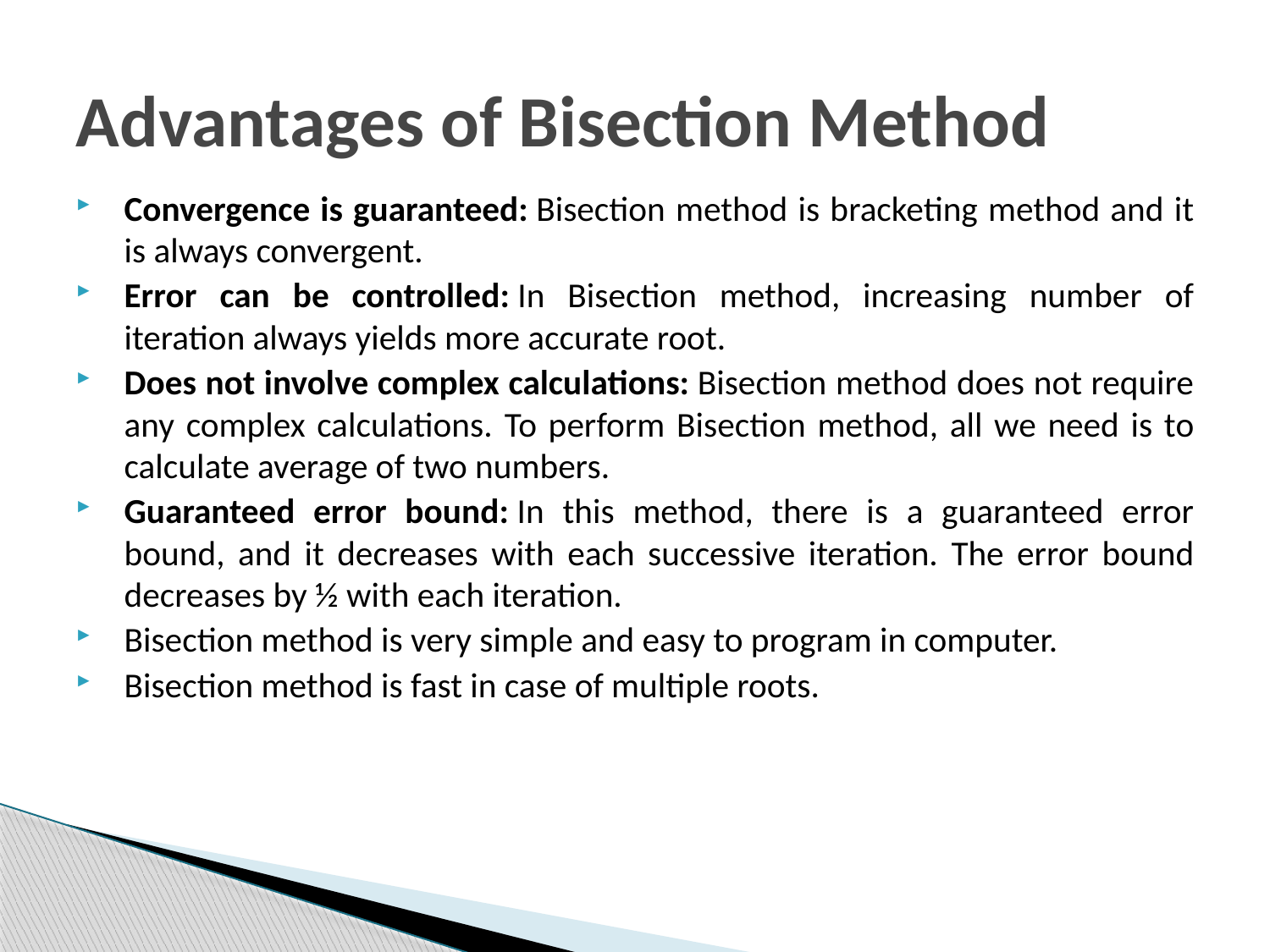

# Advantages of Bisection Method
Convergence is guaranteed: Bisection method is bracketing method and it is always convergent.
Error can be controlled: In Bisection method, increasing number of iteration always yields more accurate root.
Does not involve complex calculations: Bisection method does not require any complex calculations. To perform Bisection method, all we need is to calculate average of two numbers.
Guaranteed error bound: In this method, there is a guaranteed error bound, and it decreases with each successive iteration. The error bound decreases by ½ with each iteration.
Bisection method is very simple and easy to program in computer.
Bisection method is fast in case of multiple roots.